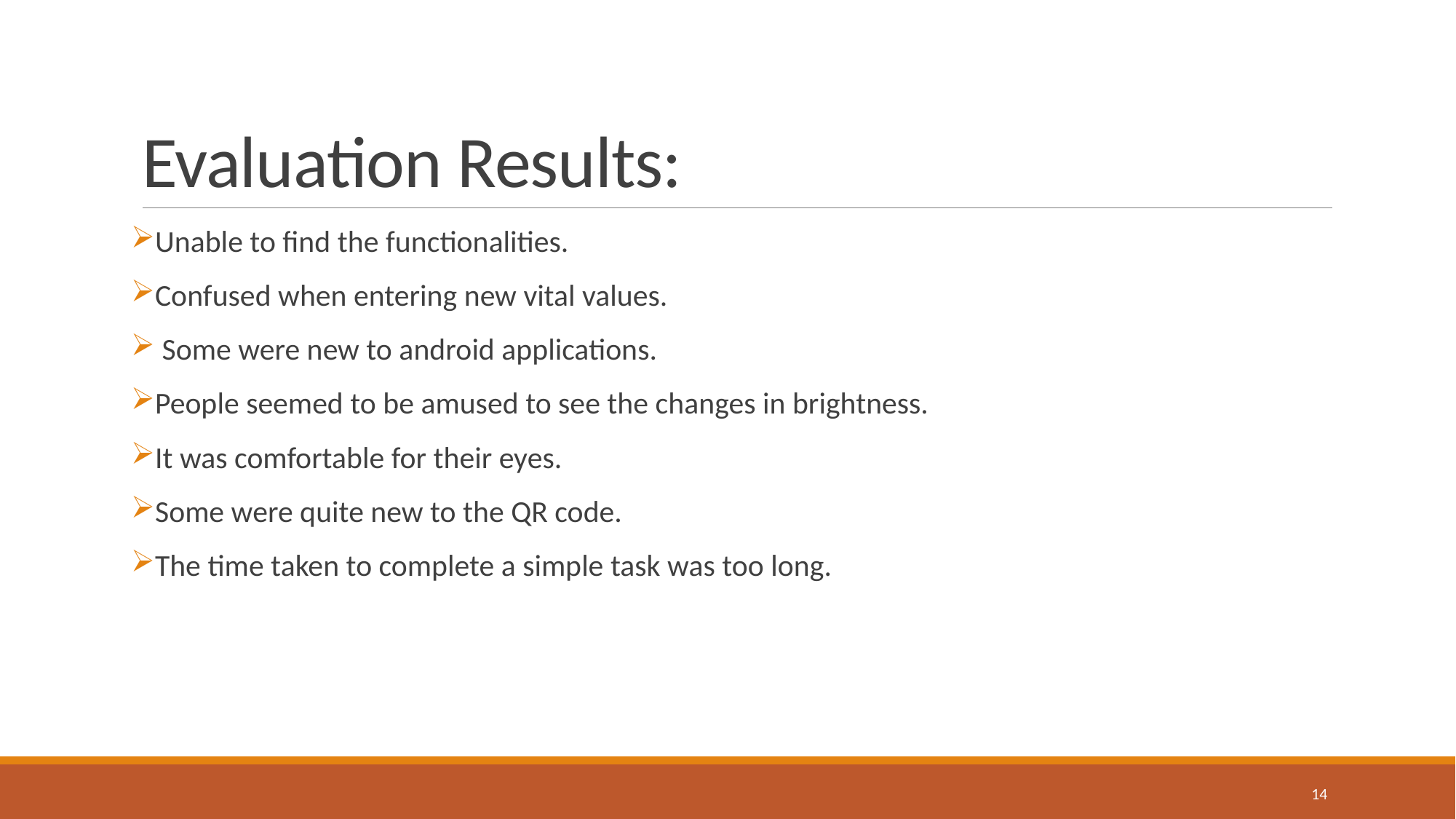

# Evaluation Results:
Unable to find the functionalities.
Confused when entering new vital values.
 Some were new to android applications.
People seemed to be amused to see the changes in brightness.
It was comfortable for their eyes.
Some were quite new to the QR code.
The time taken to complete a simple task was too long.
14